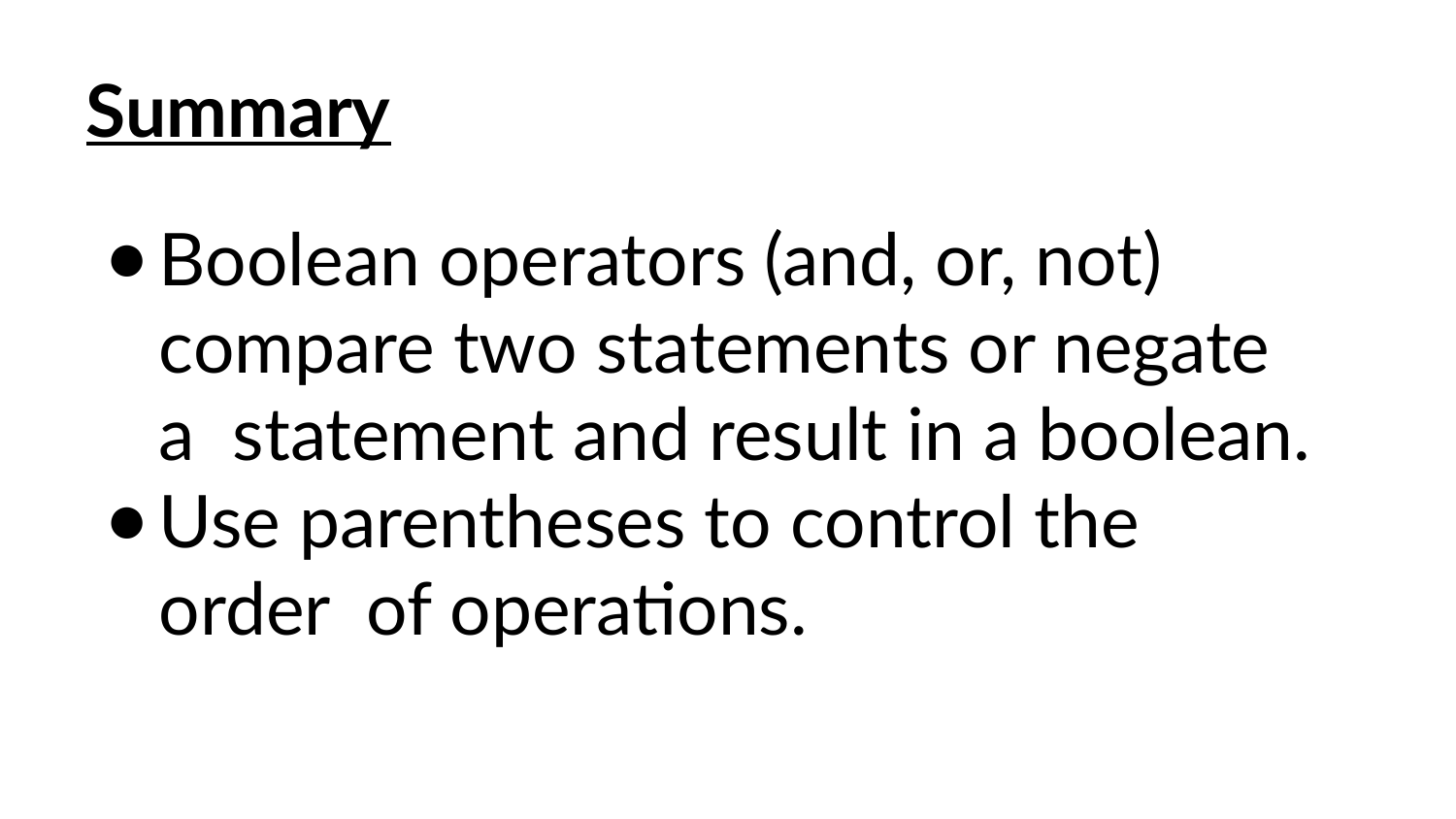

Summary
Boolean operators (and, or, not)  compare two statements or negate a  statement and result in a boolean.
Use parentheses to control the order  of operations.